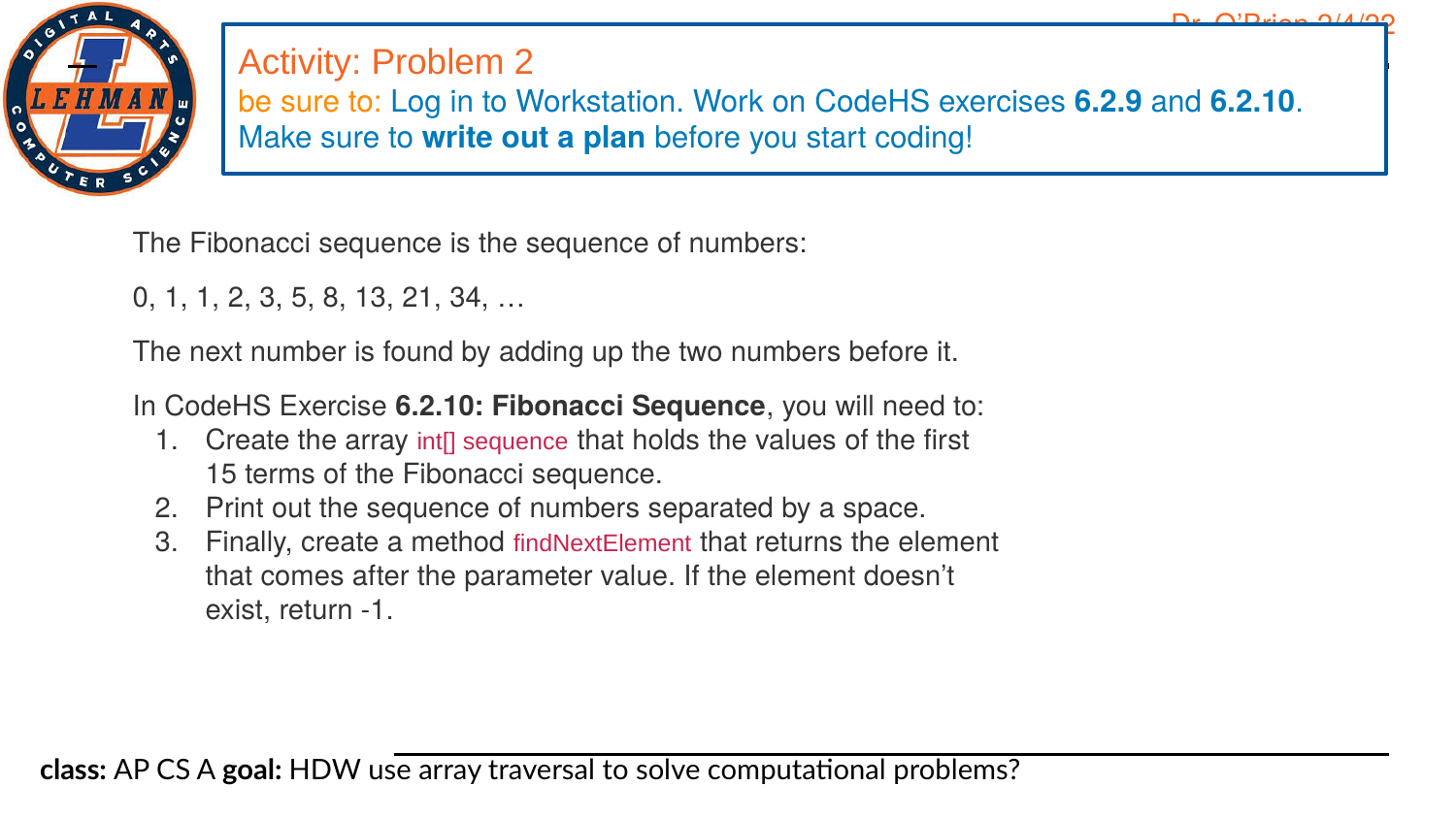

Activity: Problem 2
be sure to: Log in to Workstation. Work on CodeHS exercises 6.2.9 and 6.2.10. Make sure to write out a plan before you start coding!
#
The Fibonacci sequence is the sequence of numbers:
0, 1, 1, 2, 3, 5, 8, 13, 21, 34, …
The next number is found by adding up the two numbers before it.
In CodeHS Exercise 6.2.10: Fibonacci Sequence, you will need to:
Create the array int[] sequence that holds the values of the first 15 terms of the Fibonacci sequence.
Print out the sequence of numbers separated by a space.
Finally, create a method findNextElement that returns the element that comes after the parameter value. If the element doesn’t exist, return -1.